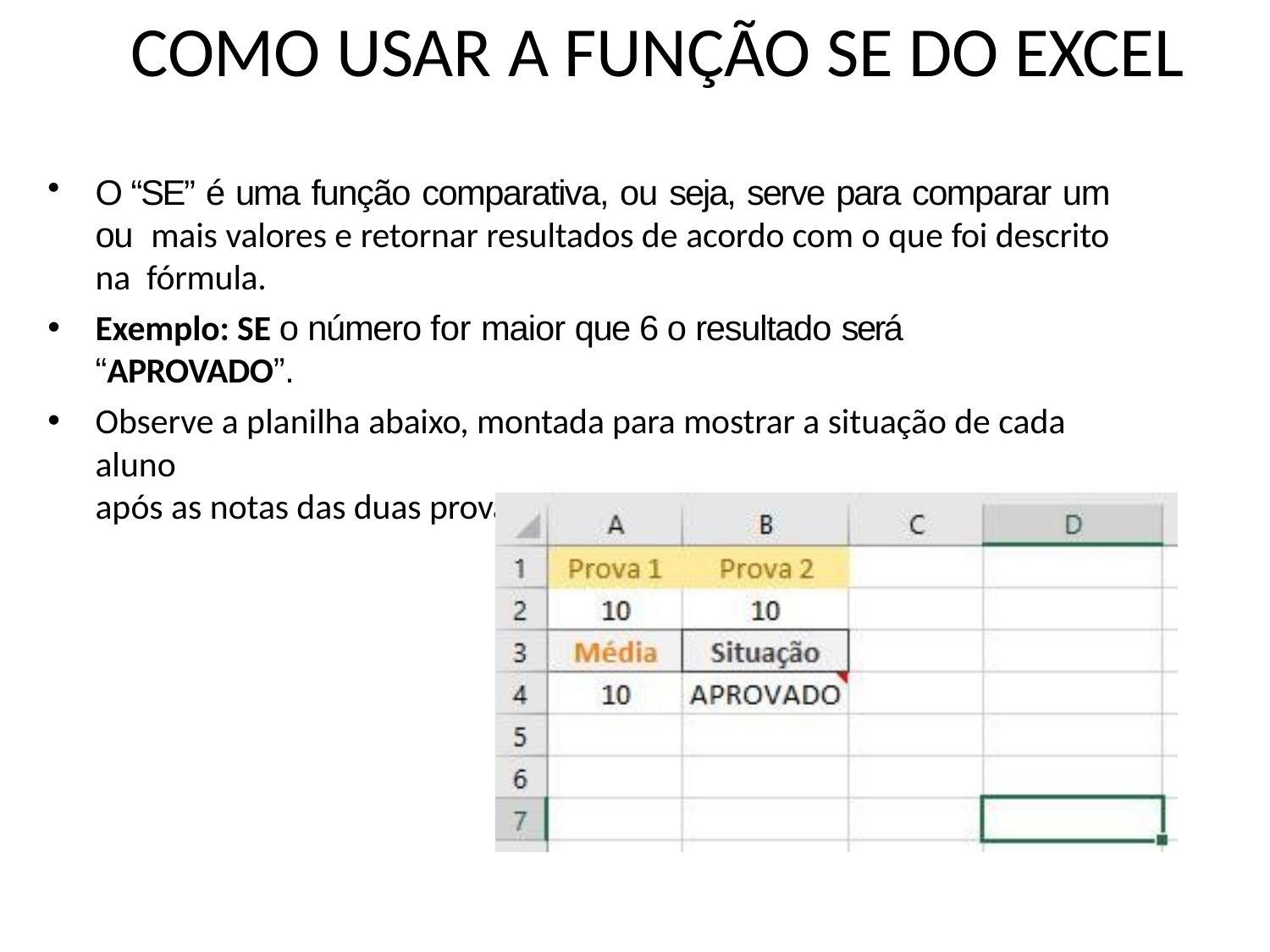

# COMO USAR A FUNÇÃO SE DO EXCEL
O “SE” é uma função comparativa, ou seja, serve para comparar um ou  mais valores e retornar resultados de acordo com o que foi descrito na  fórmula.
Exemplo: SE o número for maior que 6 o resultado será “APROVADO”.
Observe a planilha abaixo, montada para mostrar a situação de cada aluno
após as notas das duas provas serem inseridas e a média calculada.